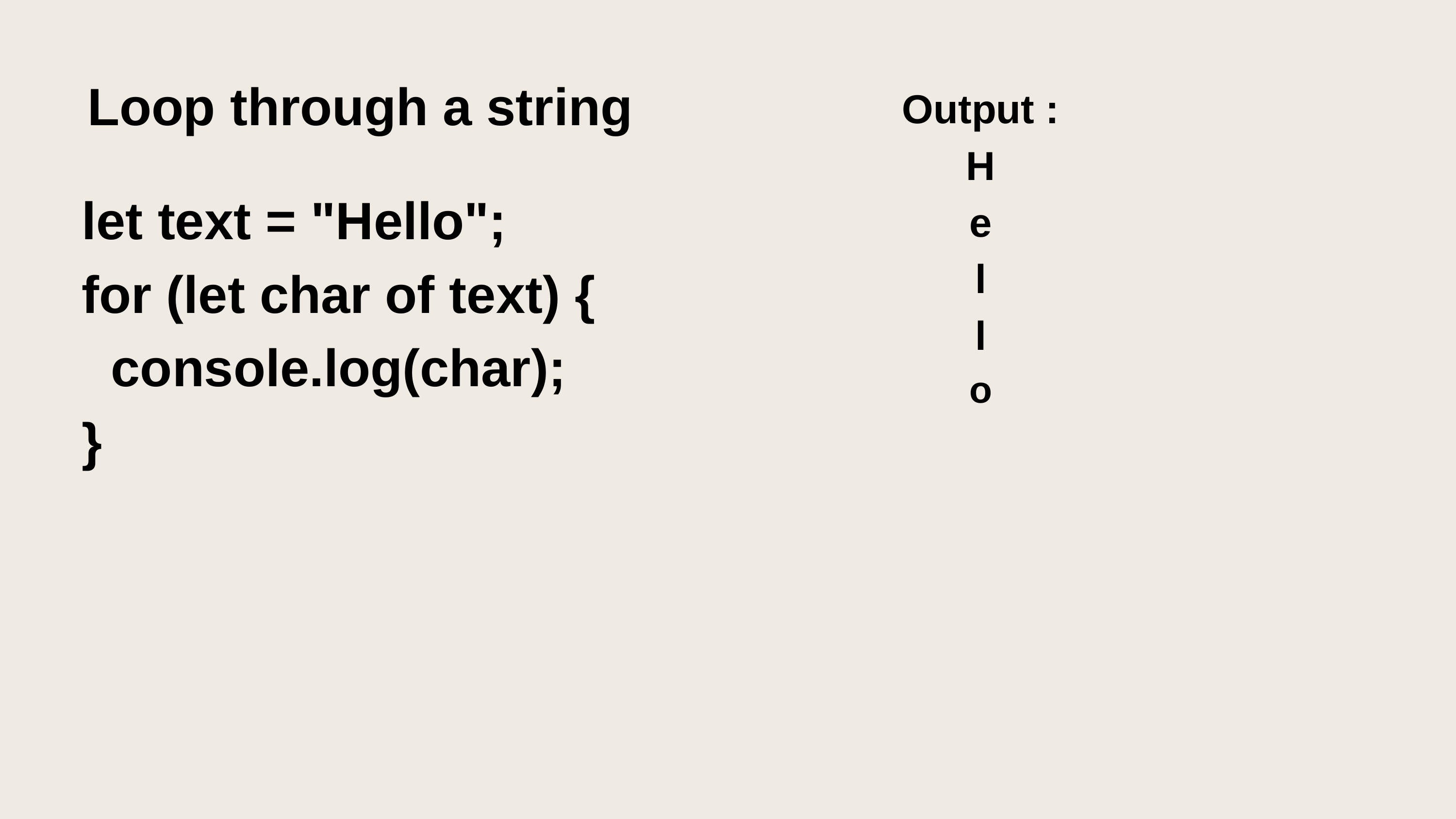

Loop through a string
Output :
H
e
l
l
o
let text = "Hello";
for (let char of text) {
  console.log(char);
}